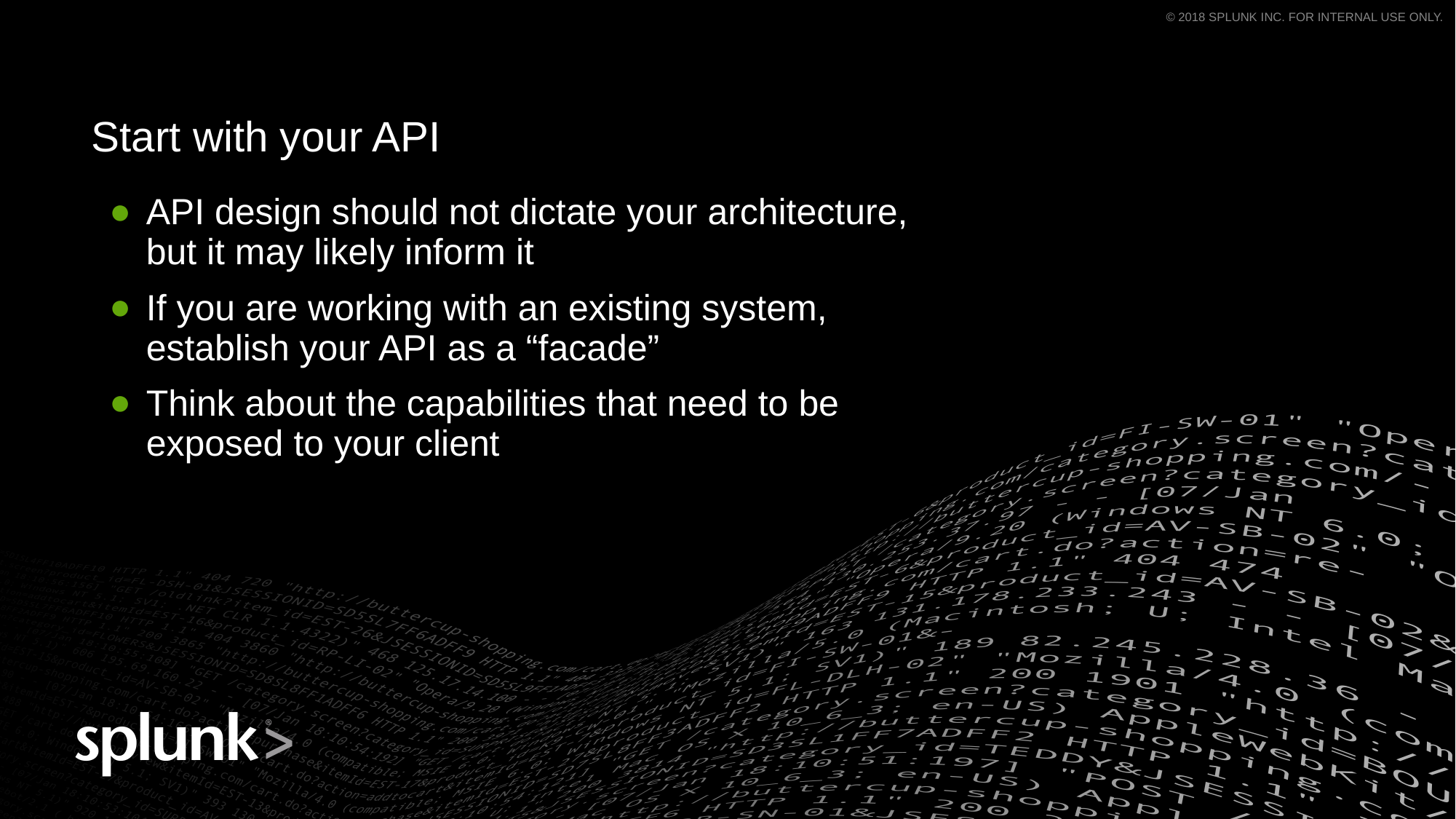

Start with your API

API design should not dictate your architecture, but it may likely inform it
If you are working with an existing system, establish your API as a “facade”
Think about the capabilities that need to be exposed to your client